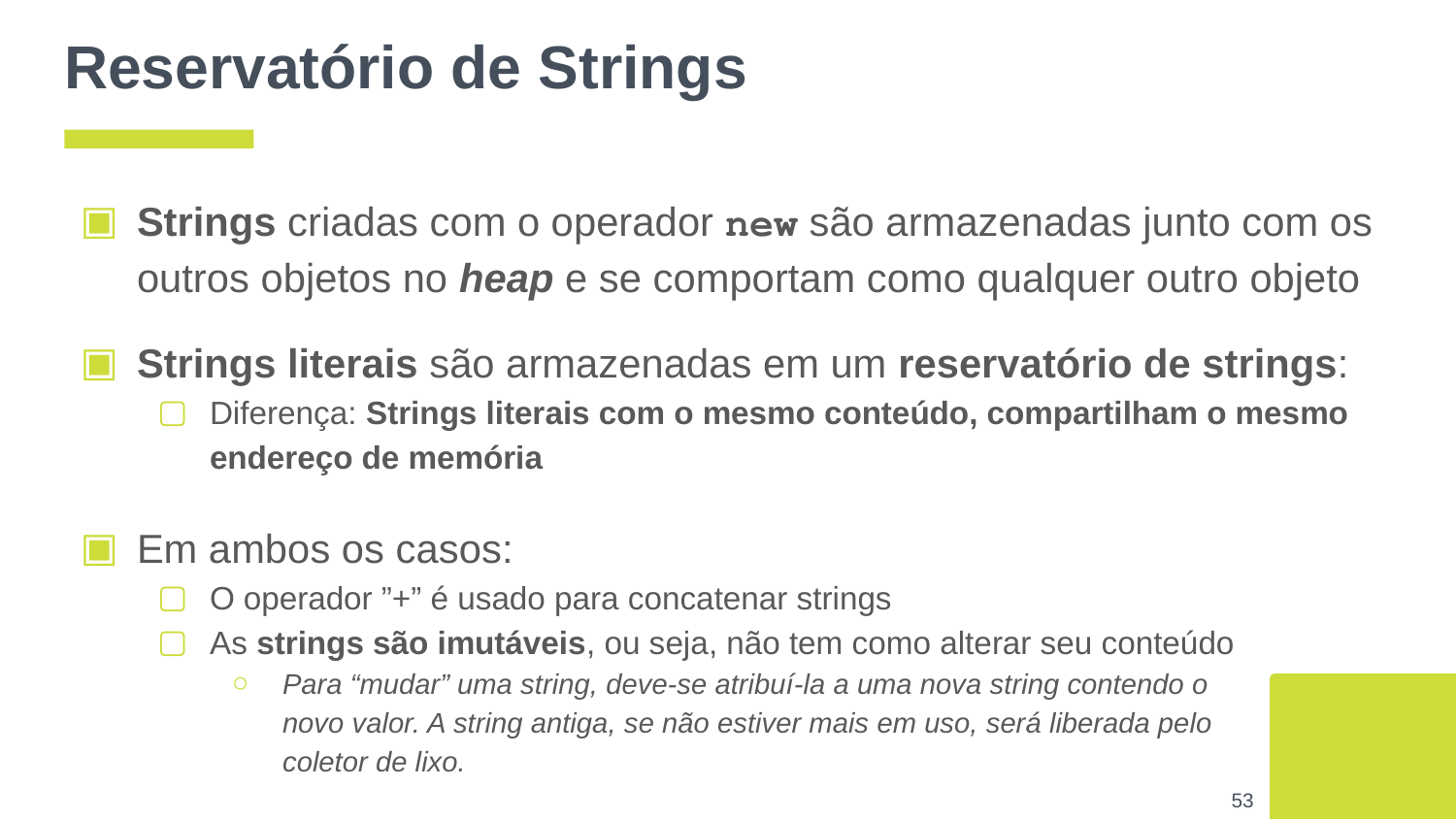

# Reservatório de Strings
Strings criadas com o operador new são armazenadas junto com os outros objetos no heap e se comportam como qualquer outro objeto
Strings literais são armazenadas em um reservatório de strings:
Diferença: Strings literais com o mesmo conteúdo, compartilham o mesmo endereço de memória
Em ambos os casos:
O operador ”+” é usado para concatenar strings
As strings são imutáveis, ou seja, não tem como alterar seu conteúdo
Para “mudar” uma string, deve-se atribuí-la a uma nova string contendo o
novo valor. A string antiga, se não estiver mais em uso, será liberada pelo
coletor de lixo.
53